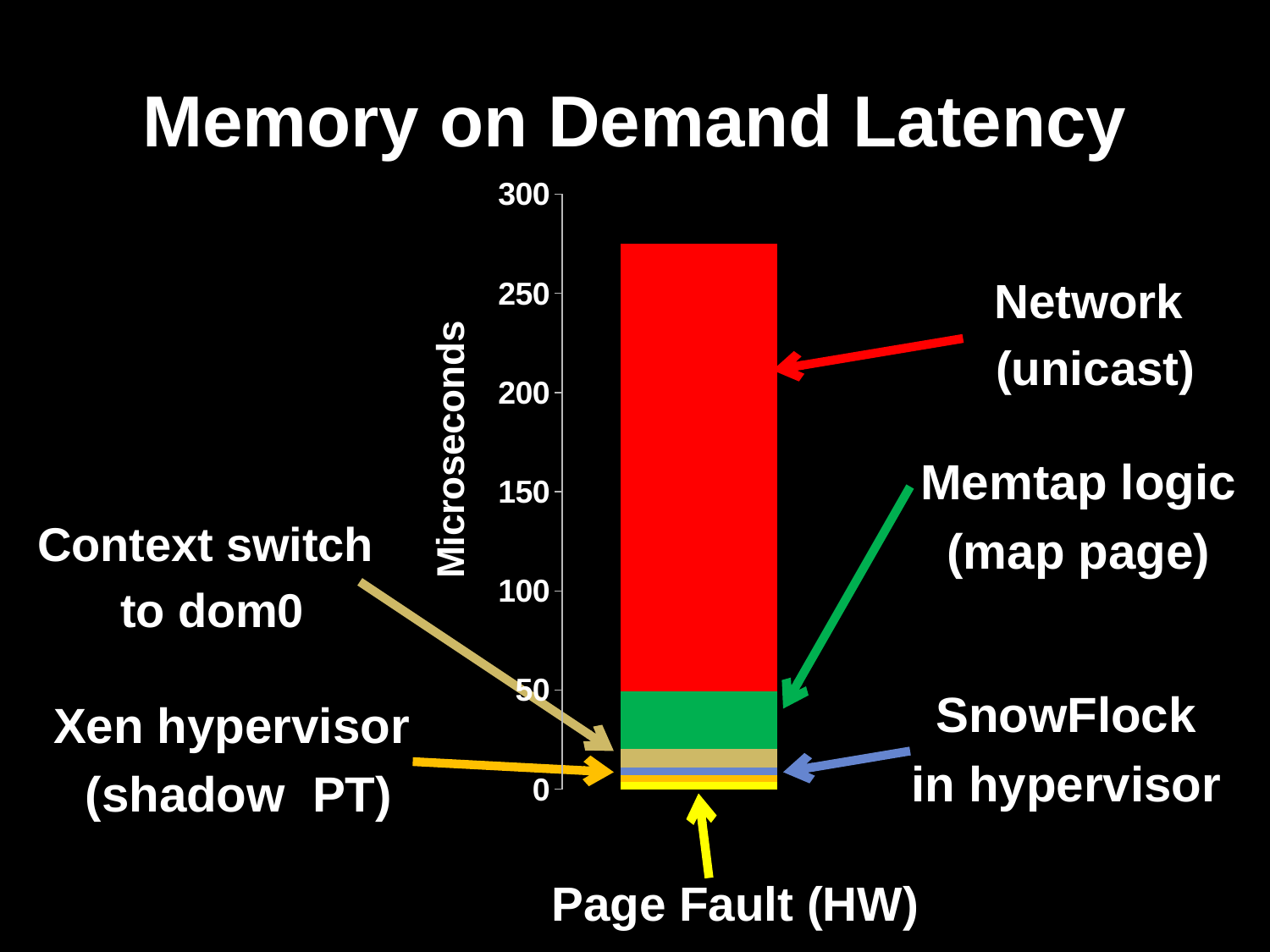

# Memory on Demand Latency

### Chart

| Category |  |  |  |  |  |  |
|---|---|---|---|---|---|---|
Network
 (unicast)
Memtap logic
(map page)
Context switch
 to dom0
SnowFlock
in hypervisor
Xen hypervisor
 (shadow  PT)
Page Fault (HW)